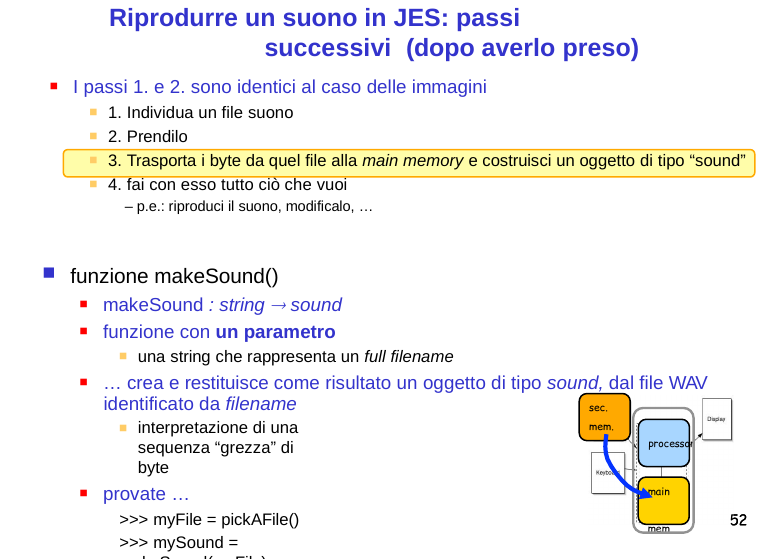

# Riprodurre un suono in JES: passi successivi  (dopo averlo preso)
I passi 1. e 2. sono identici al caso delle immagini
1. Individua un file suono
2. Prendilo
3. Trasporta i byte da quel file alla main memory e costruisci un oggetto di tipo “sound”
4. fai con esso tutto ciò che vuoi
– p.e.: riproduci il suono, modificalo, …

funzione makeSound()
makeSound : string → sound
funzione con un parametro
una string che rappresenta un full filename
… crea e restituisce come risultato un oggetto di tipo sound, dal file WAV

identificato da filename
interpretazione di una sequenza “grezza” di byte
provate …
>>> myFile = pickAFile()
>>> mySound = makeSound(myFile)
>>> print mySound
sec.  mem.

processor
main  mem

52
52